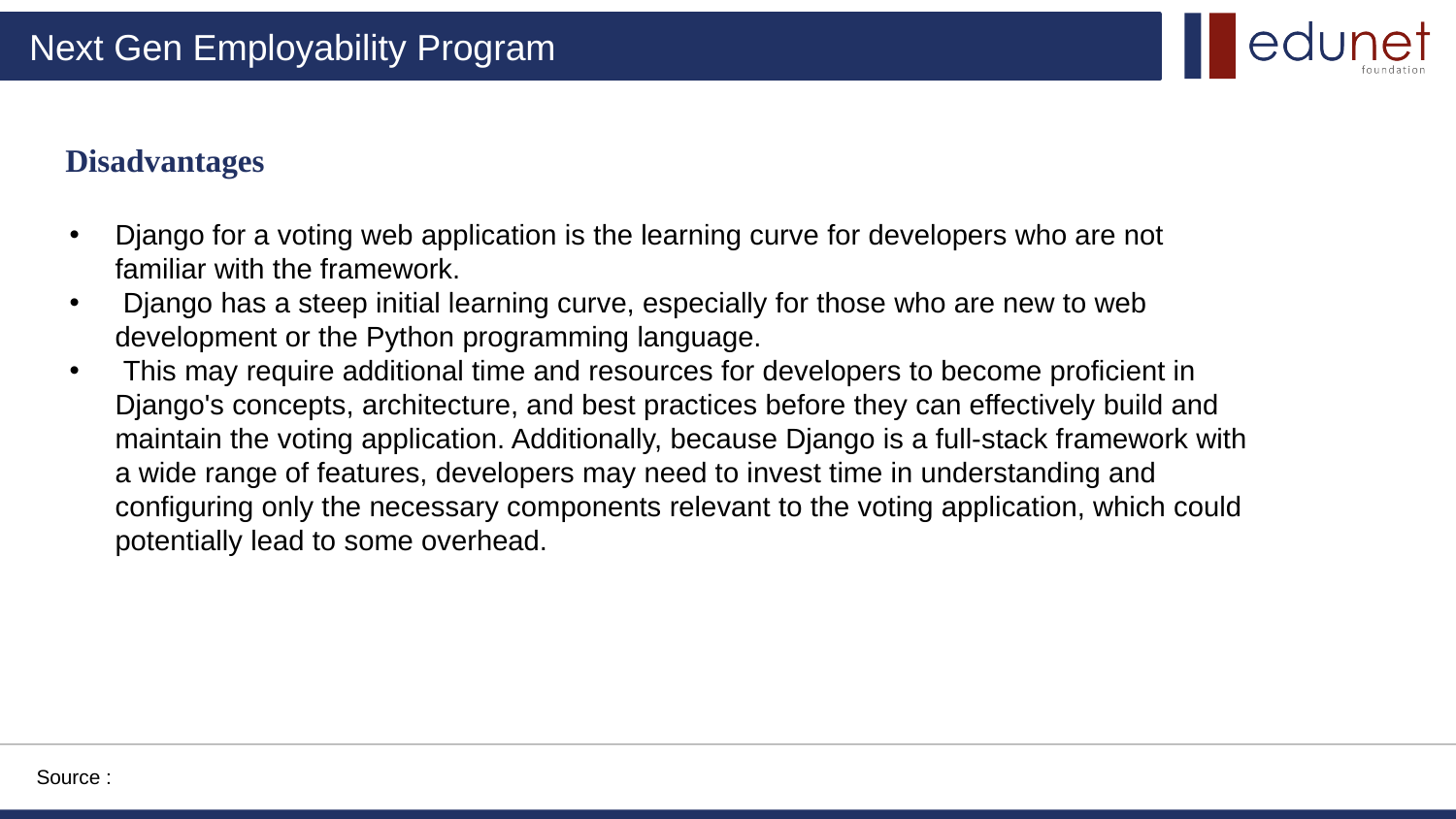

Disadvantages

Django for a voting web application is the learning curve for developers who are not familiar with the framework.
 Django has a steep initial learning curve, especially for those who are new to web development or the Python programming language.
 This may require additional time and resources for developers to become proficient in Django's concepts, architecture, and best practices before they can effectively build and maintain the voting application. Additionally, because Django is a full-stack framework with a wide range of features, developers may need to invest time in understanding and configuring only the necessary components relevant to the voting application, which could potentially lead to some overhead.
Source :